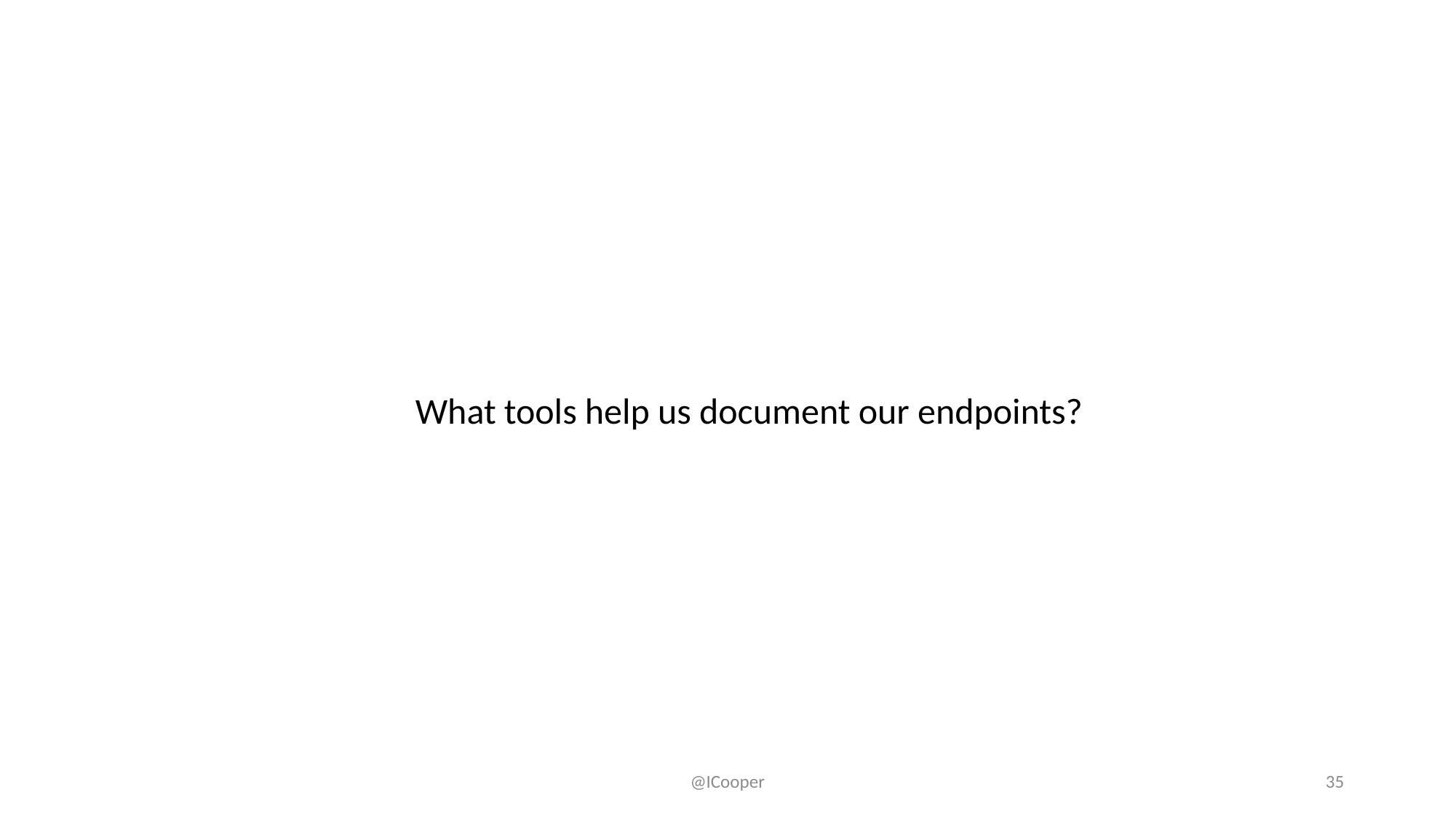

What tools help us document our endpoints?
@ICooper
35